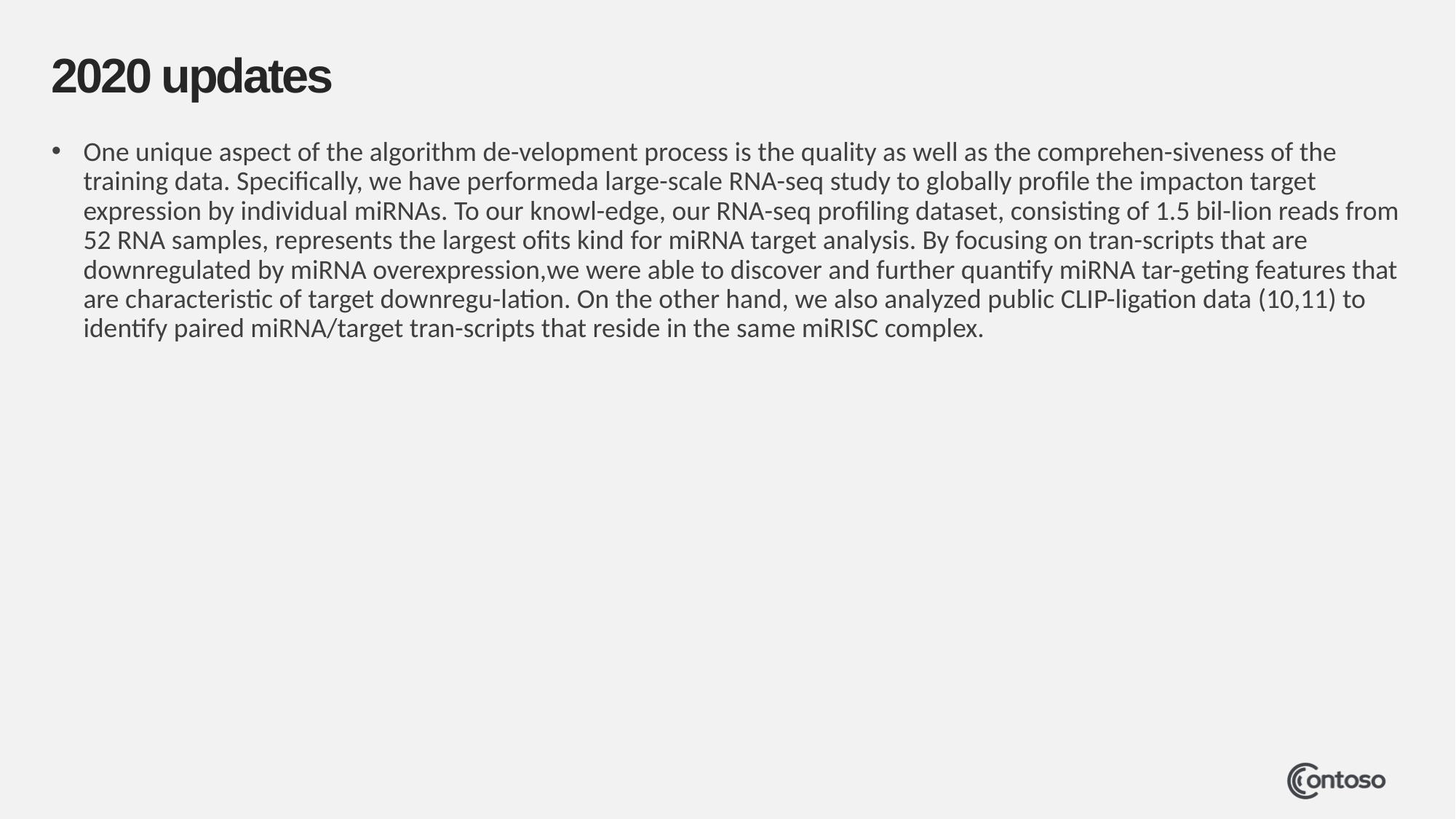

# 2020 updates
One unique aspect of the algorithm de-velopment process is the quality as well as the comprehen-siveness of the training data. Specifically, we have performeda large-scale RNA-seq study to globally profile the impacton target expression by individual miRNAs. To our knowl-edge, our RNA-seq profiling dataset, consisting of 1.5 bil-lion reads from 52 RNA samples, represents the largest ofits kind for miRNA target analysis. By focusing on tran-scripts that are downregulated by miRNA overexpression,we were able to discover and further quantify miRNA tar-geting features that are characteristic of target downregu-lation. On the other hand, we also analyzed public CLIP-ligation data (10,11) to identify paired miRNA/target tran-scripts that reside in the same miRISC complex.